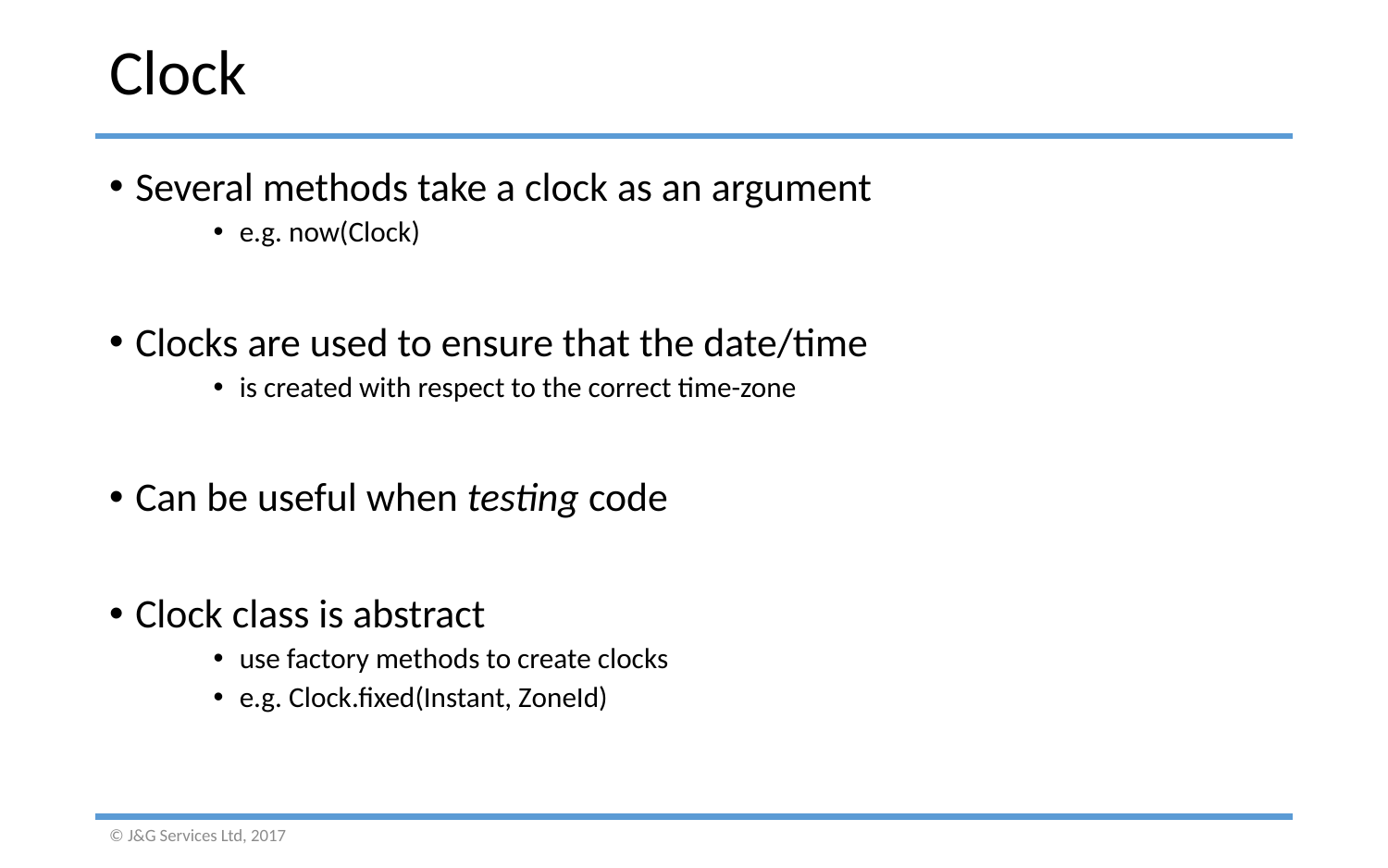

# Clock
Several methods take a clock as an argument
e.g. now(Clock)

Clocks are used to ensure that the date/time
is created with respect to the correct time-zone

Can be useful when testing code

Clock class is abstract
use factory methods to create clocks
e.g. Clock.fixed(Instant, ZoneId)